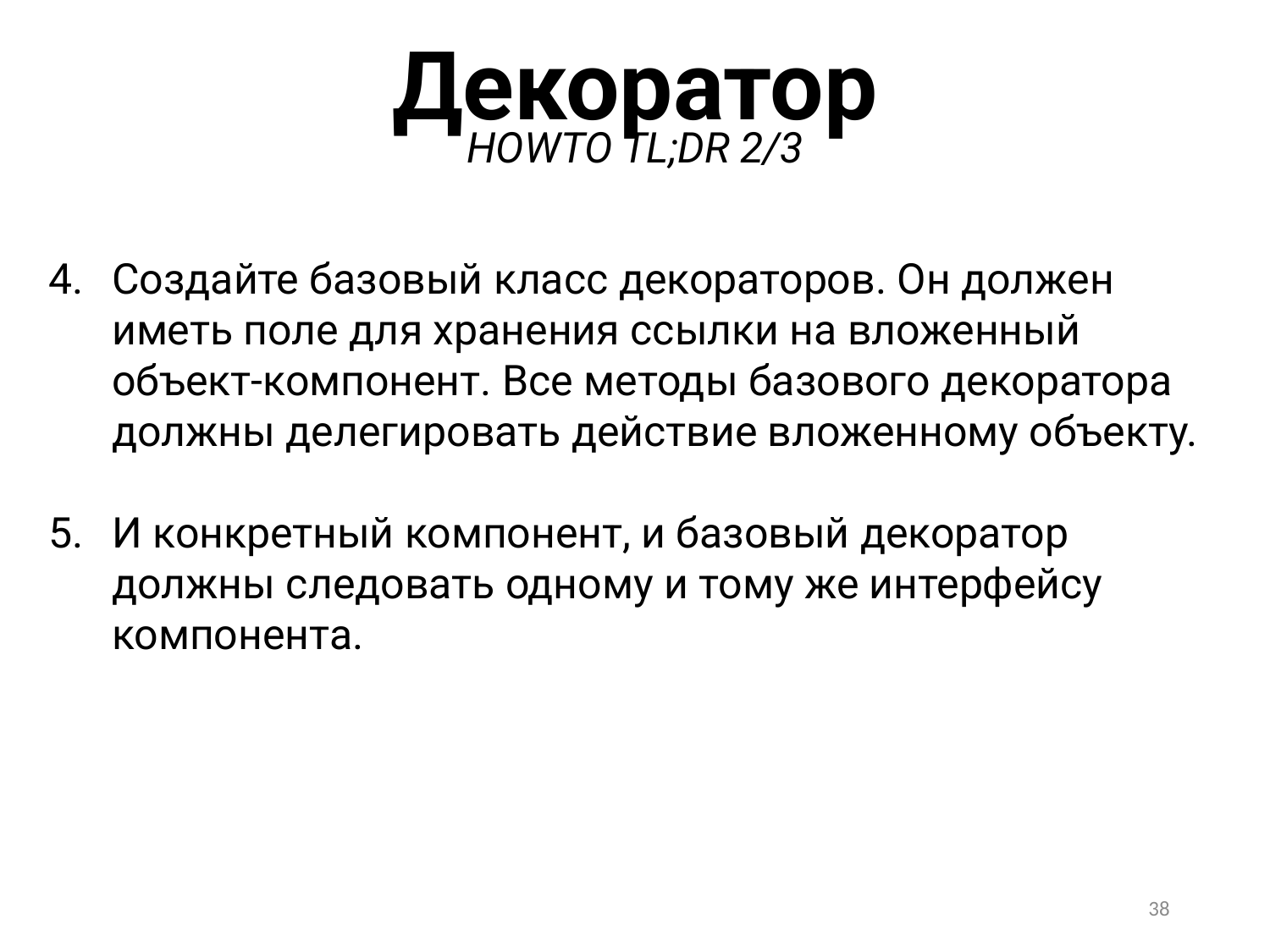

Декоратор
HOWTO TL;DR 2/3
Создайте базовый класс декораторов. Он должен иметь поле для хранения ссылки на вложенный объект-компонент. Все методы базового декоратора должны делегировать действие вложенному объекту.

И конкретный компонент, и базовый декоратор должны следовать одному и тому же интерфейсу компонента.
38